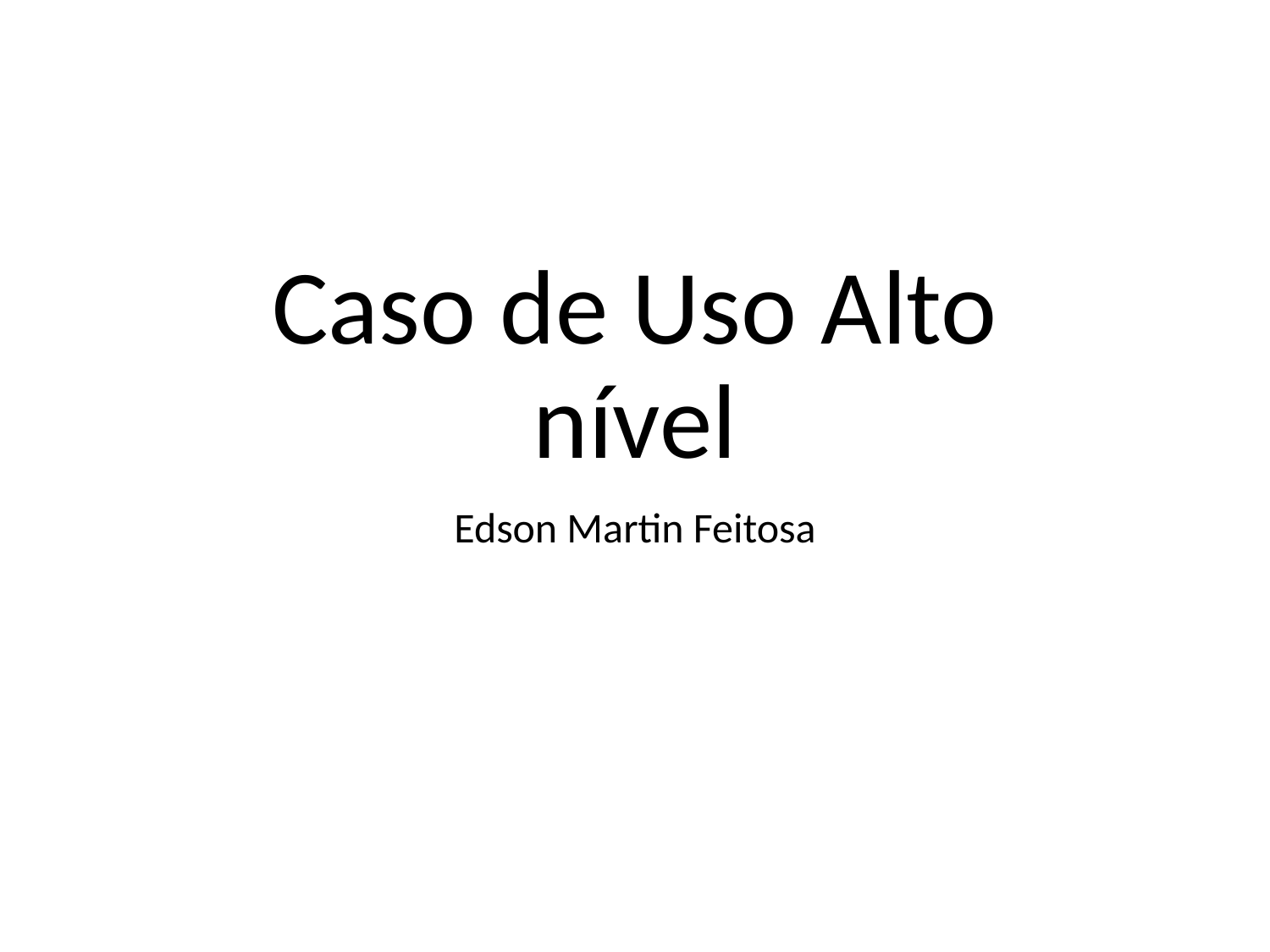

# Caso de Uso Alto nível
Edson Martin Feitosa